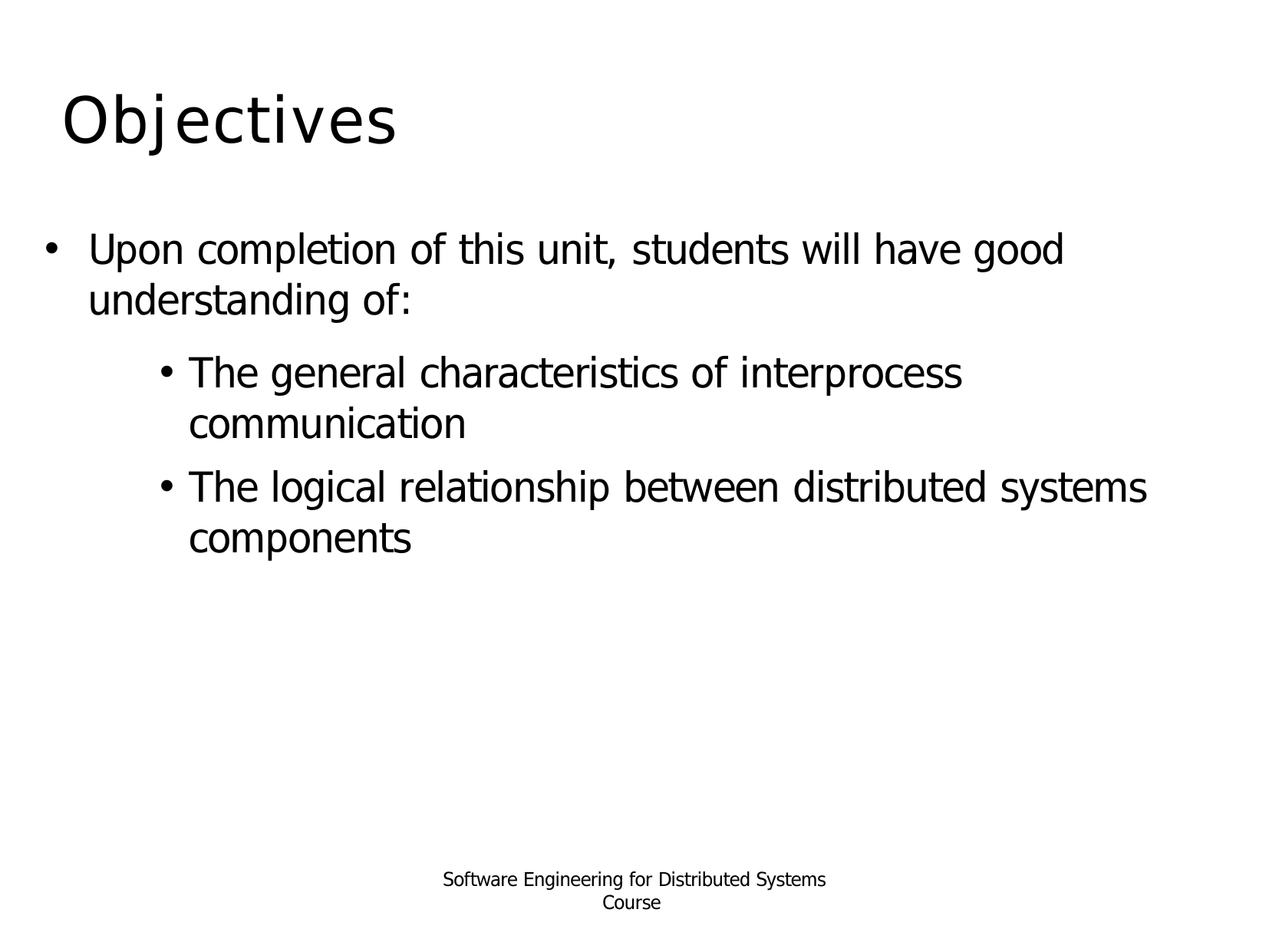

Objectives
Upon completion of this unit, students will have good understanding of:
The general characteristics of interprocess communication
The logical relationship between distributed systems components
Software Engineering for Distributed Systems Course
4